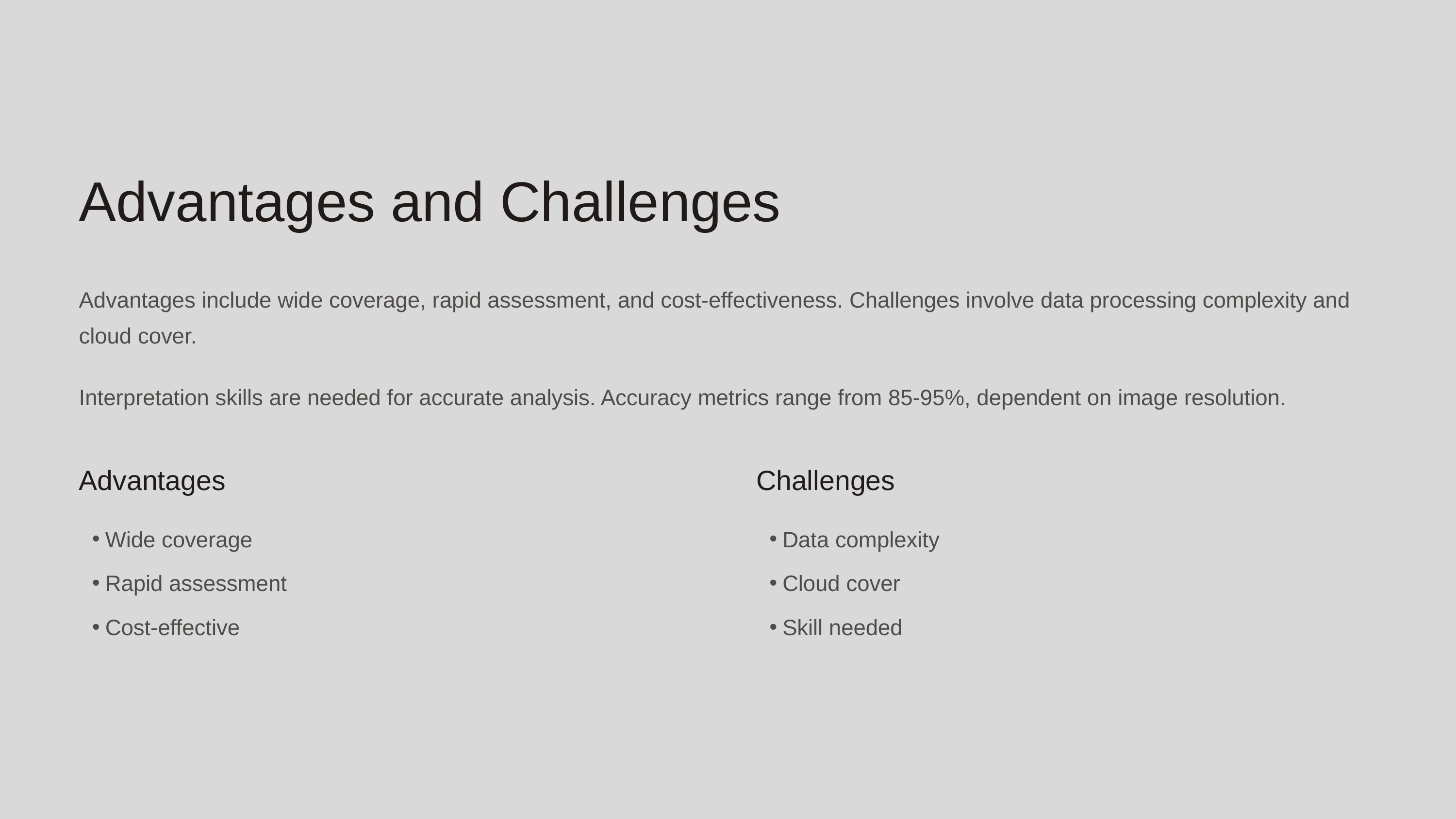

Advantages and Challenges

Advantages include wide coverage, rapid assessment, and cost-effectiveness. Challenges involve data processing complexity and cloud cover.

Interpretation skills are needed for accurate analysis. Accuracy metrics range from 85-95%, dependent on image resolution.

Advantages

Challenges

Wide coverage

Data complexity

Rapid assessment

Cloud cover

Cost-effective

Skill needed